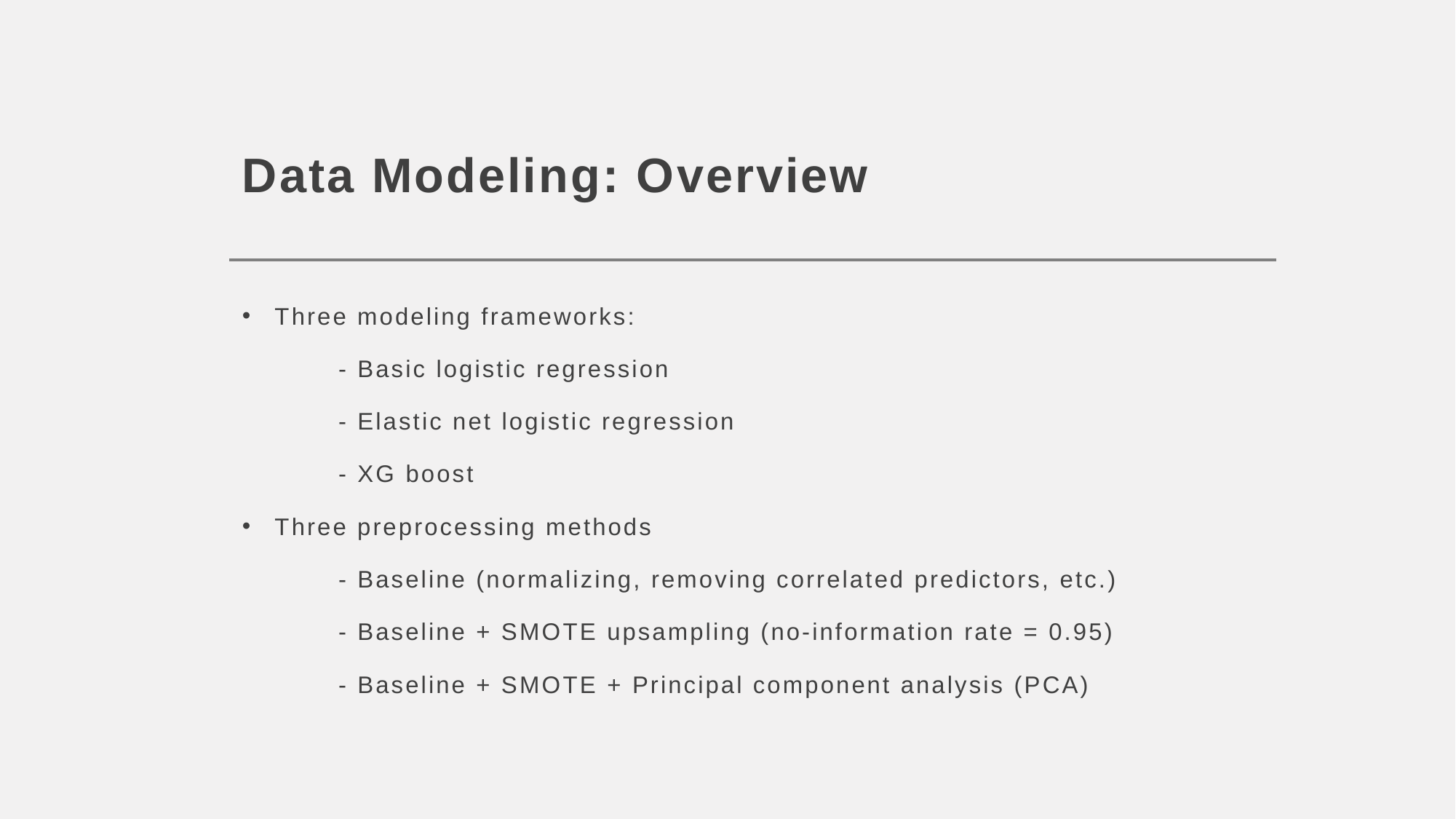

# Data Modeling: Overview
Three modeling frameworks:
	- Basic logistic regression
	- Elastic net logistic regression
	- XG boost
Three preprocessing methods
	- Baseline (normalizing, removing correlated predictors, etc.)
	- Baseline + SMOTE upsampling (no-information rate = 0.95)
	- Baseline + SMOTE + Principal component analysis (PCA)